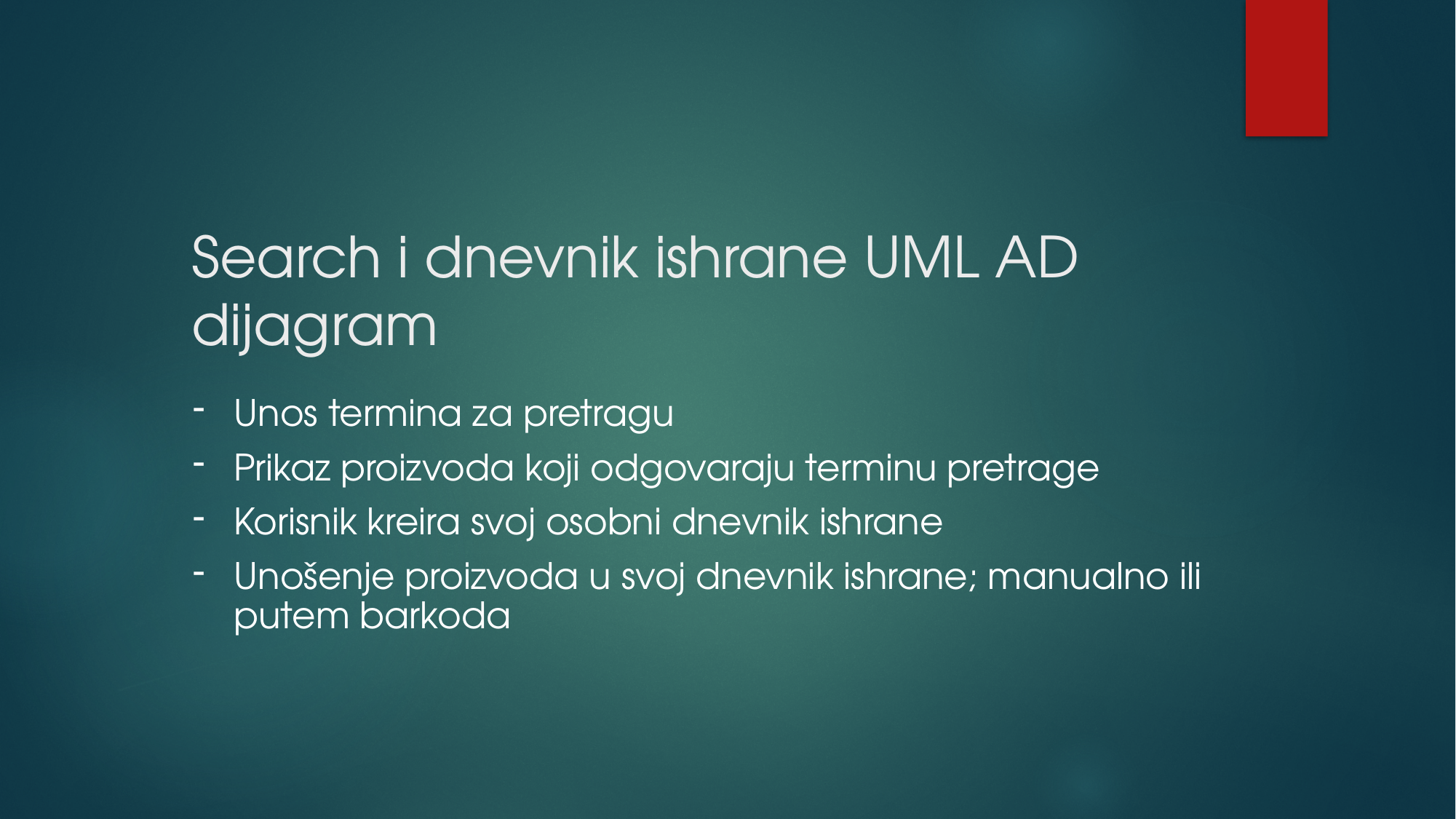

# Search i dnevnik ishrane UML AD dijagram
Unos termina za pretragu
Prikaz proizvoda koji odgovaraju terminu pretrage
Korisnik kreira svoj osobni dnevnik ishrane
Unošenje proizvoda u svoj dnevnik ishrane; manualno ili putem barkoda